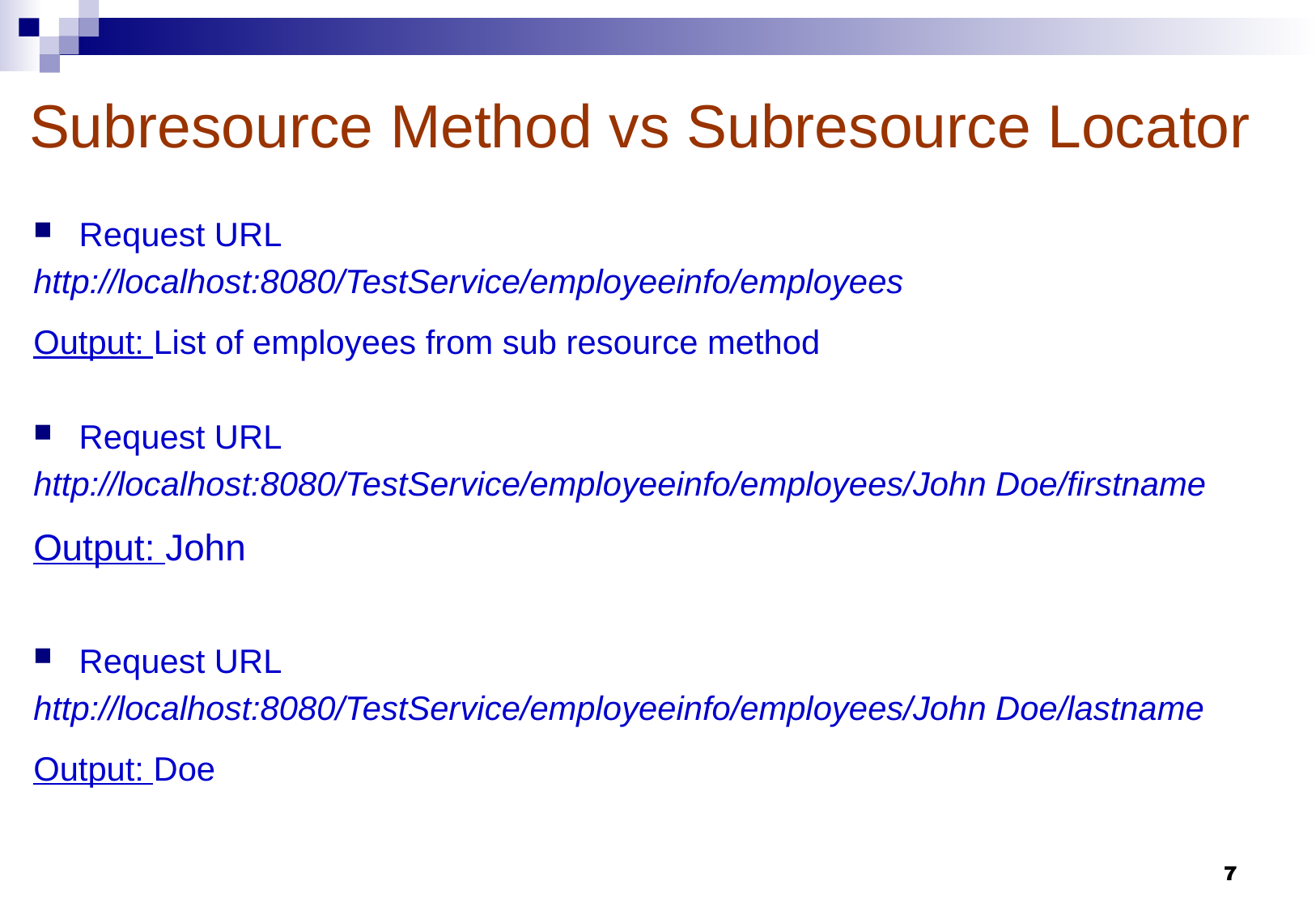

# Subresource Method vs Subresource Locator
Request URL
http://localhost:8080/TestService/employeeinfo/employees
Output: List of employees from sub resource method

Request URL
http://localhost:8080/TestService/employeeinfo/employees/John Doe/firstname
Output: John

Request URL
http://localhost:8080/TestService/employeeinfo/employees/John Doe/lastname
Output: Doe

7